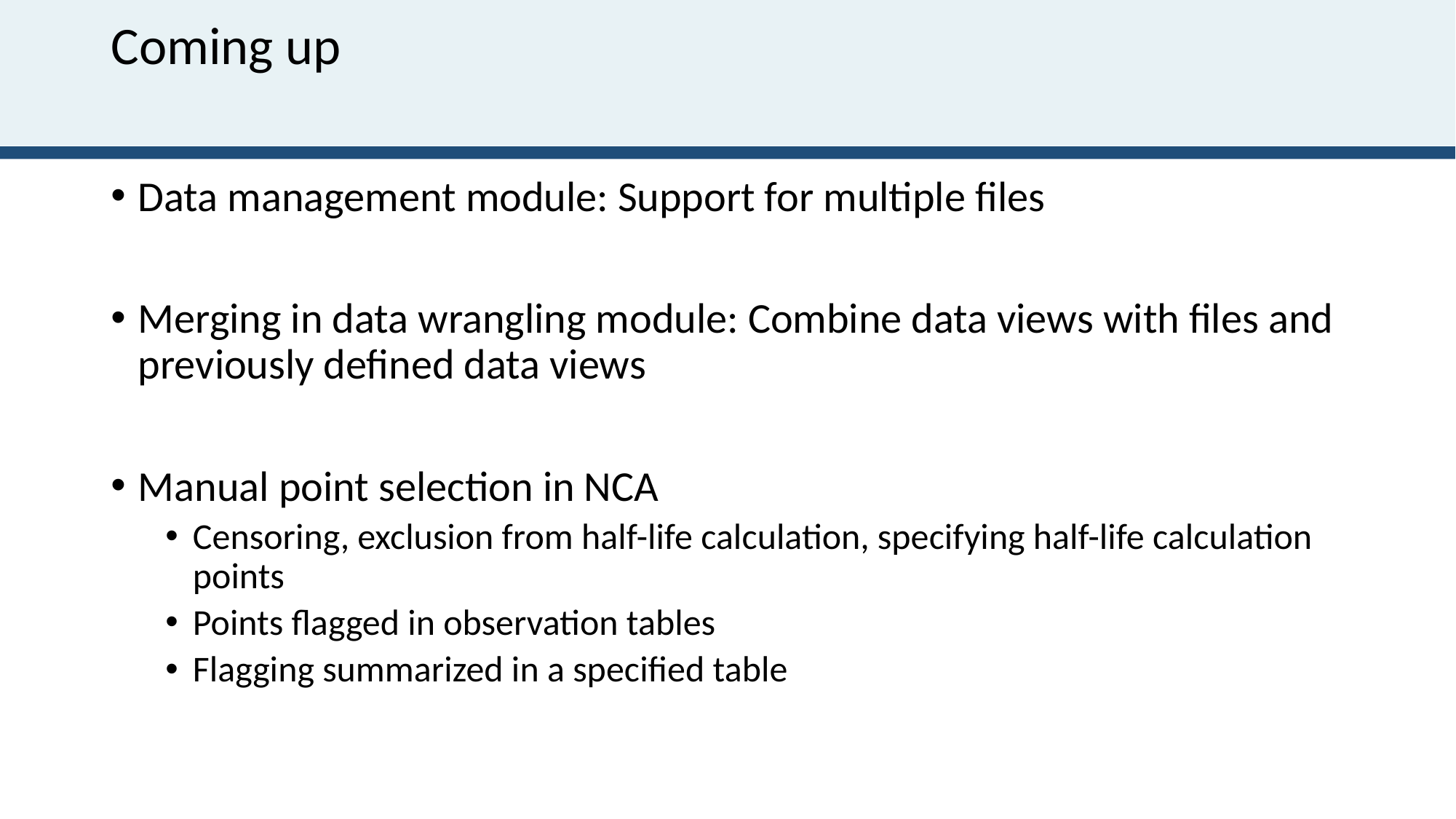

# Coming up

Data management module: Support for multiple files

Merging in data wrangling module: Combine data views with files and previously defined data views

Manual point selection in NCA
Censoring, exclusion from half-life calculation, specifying half-life calculation points
Points flagged in observation tables
Flagging summarized in a specified table